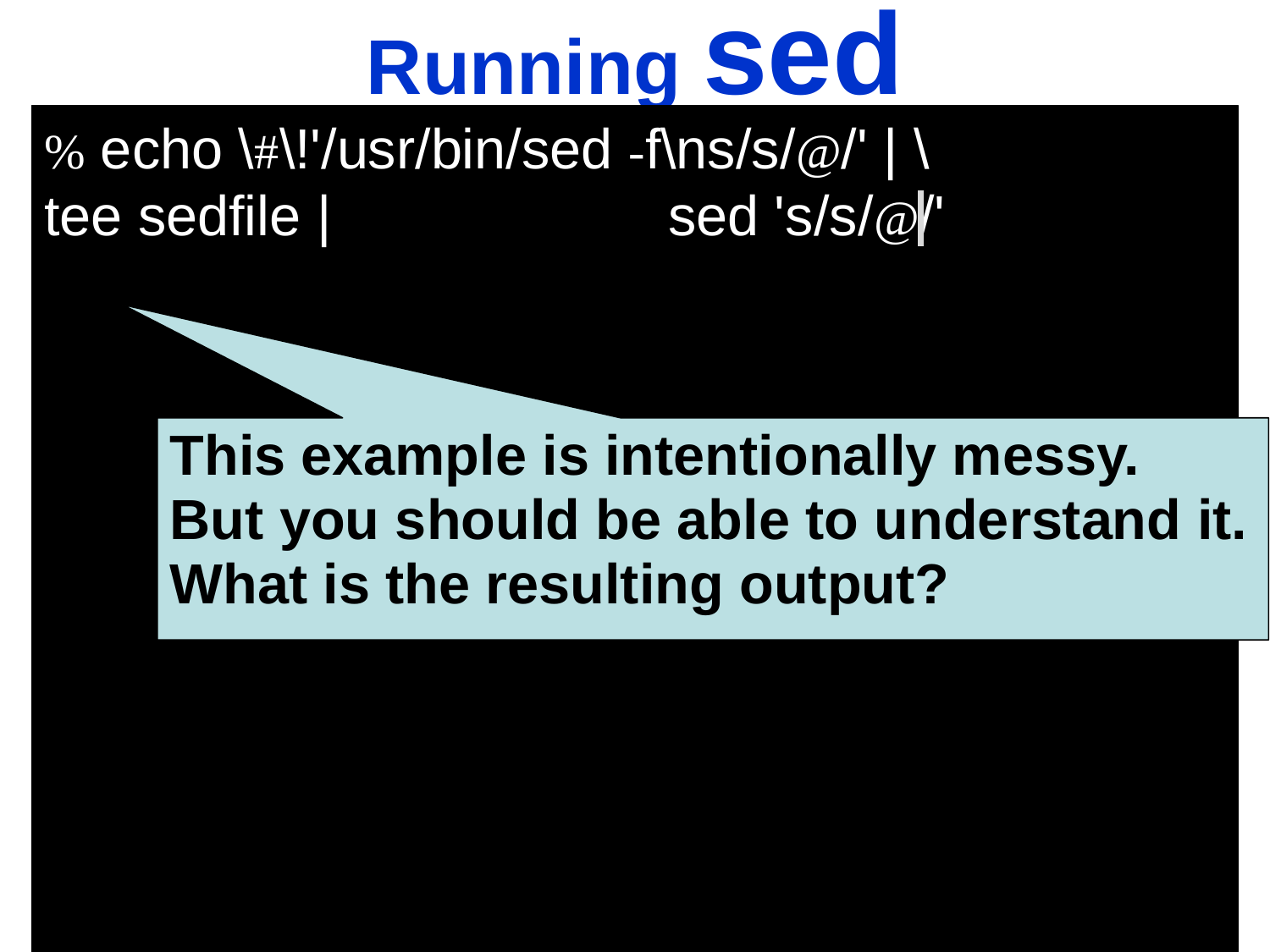

# Running sed
% echo \#\!'/usr/bin/sed -f\ns/s/@/' | \
tee sedfile |                      sed 's/s/@/'
#!/u@r/bin/sed -f
@/s/@/
%

This example is intentionally messy.
But you should be able to understand it.
What is the resulting output?